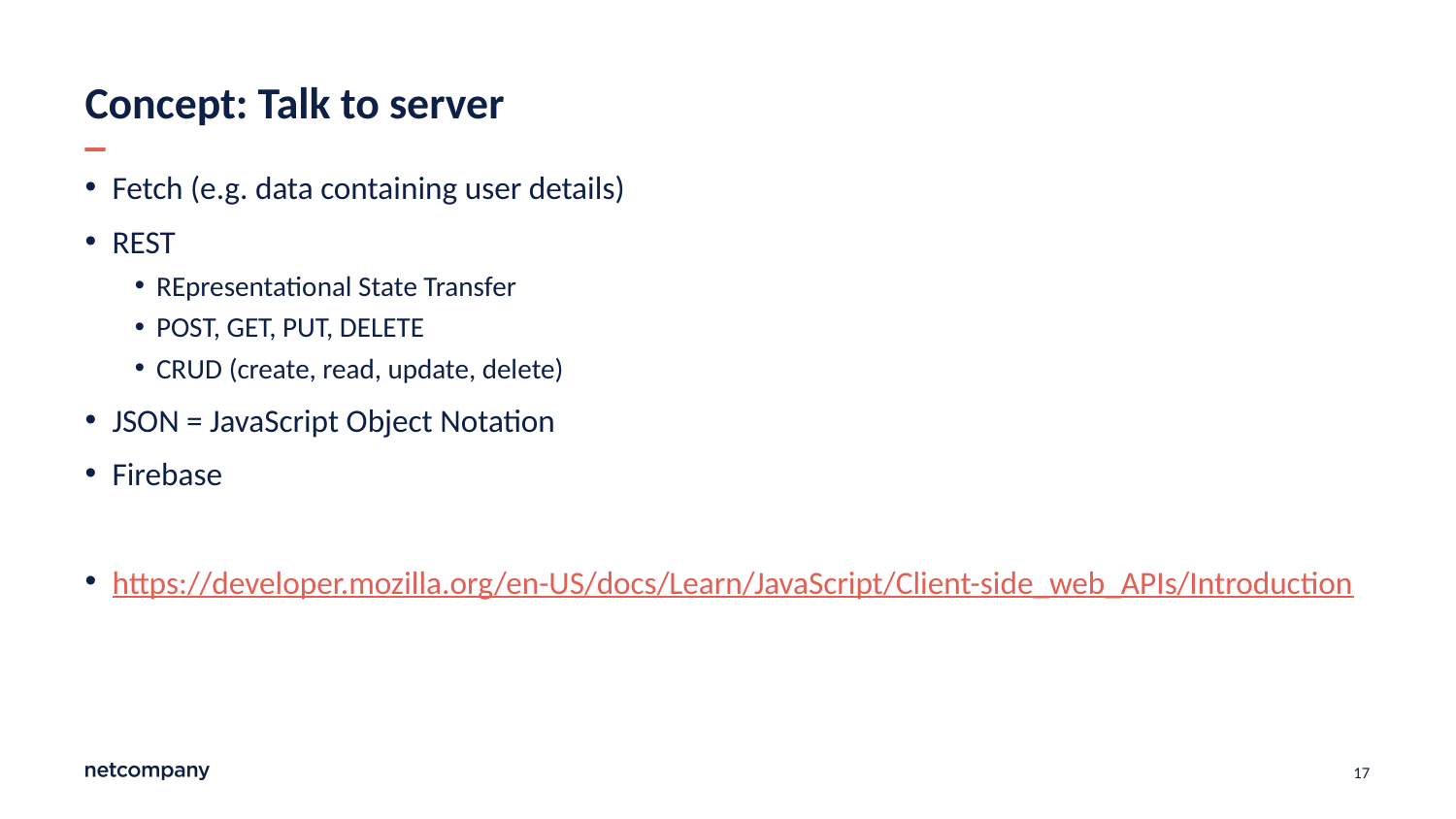

# Concept: Talk to server
Fetch (e.g. data containing user details)
REST
REpresentational State Transfer
POST, GET, PUT, DELETE
CRUD (create, read, update, delete)
JSON = JavaScript Object Notation
Firebase

https://developer.mozilla.org/en-US/docs/Learn/JavaScript/Client-side_web_APIs/Introduction